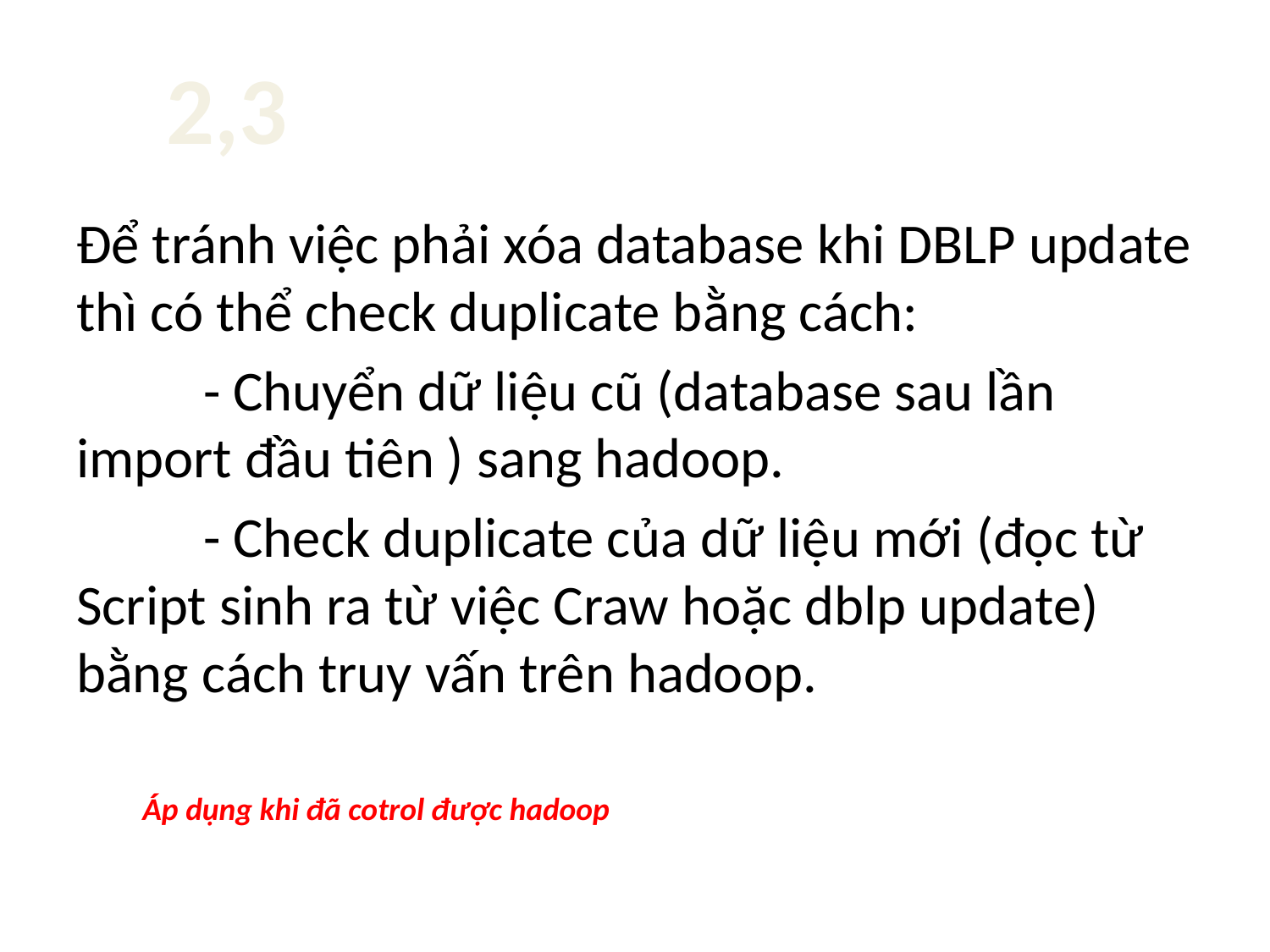

# 2,3
Để tránh việc phải xóa database khi DBLP update thì có thể check duplicate bằng cách:
	- Chuyển dữ liệu cũ (database sau lần import đầu tiên ) sang hadoop.
	- Check duplicate của dữ liệu mới (đọc từ Script sinh ra từ việc Craw hoặc dblp update) bằng cách truy vấn trên hadoop.
Áp dụng khi đã cotrol được hadoop